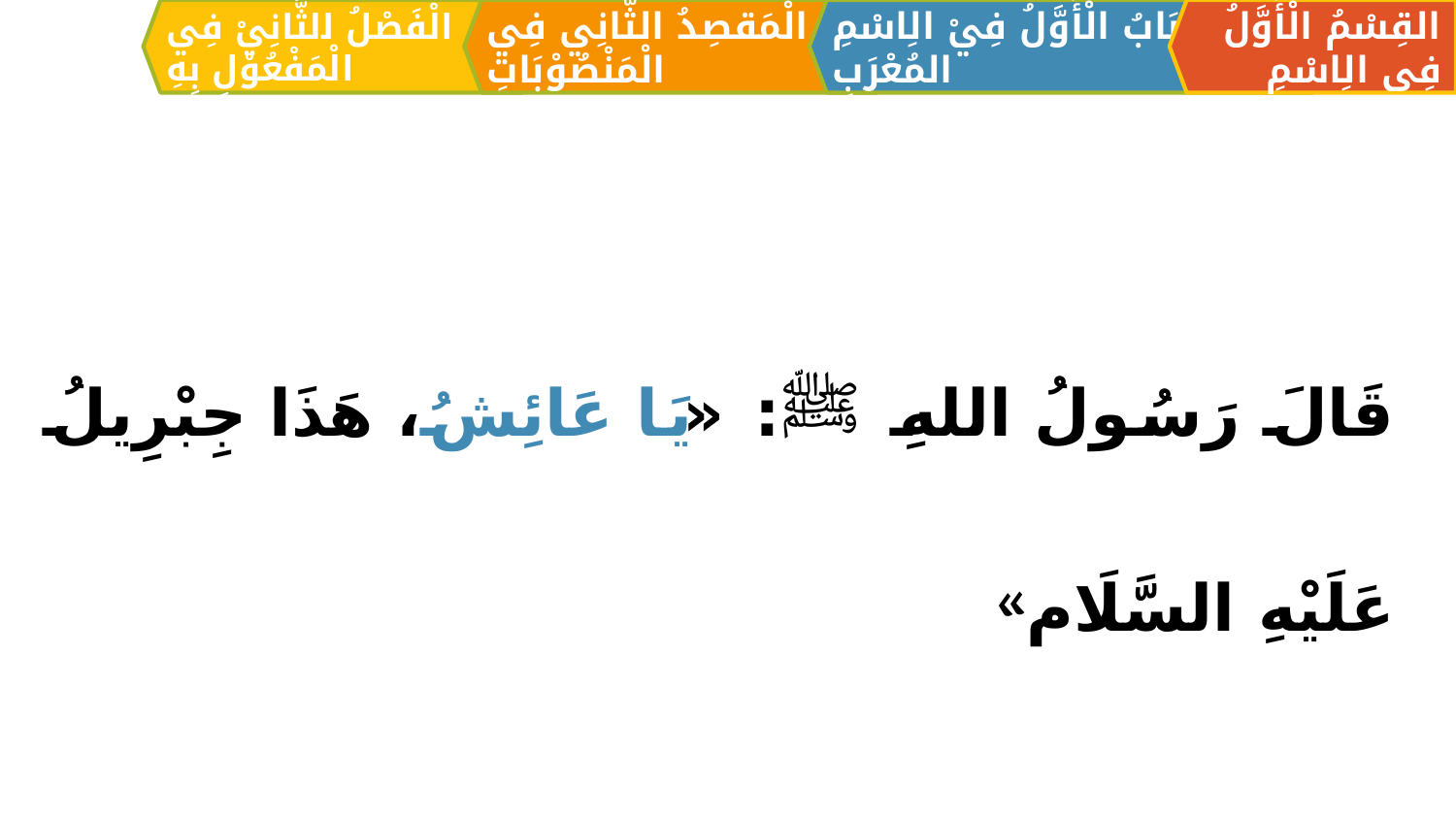

الْمَقصِدُ الثَّانِي فِي الْمَنْصُوْبَاتِ
القِسْمُ الْأَوَّلُ فِي الِاسْمِ
اَلبَابُ الْأَوَّلُ فِيْ الِاسْمِ المُعْرَبِ
الْفَصْلُ الثَّانِيْ فِي الْمَفْعُوْلِ بِهِ
قَالَ رَسُولُ اللهِ ﷺ: «يَا عَائِشُ، هَذَا جِبْرِيلُ عَلَيْهِ السَّلَام»